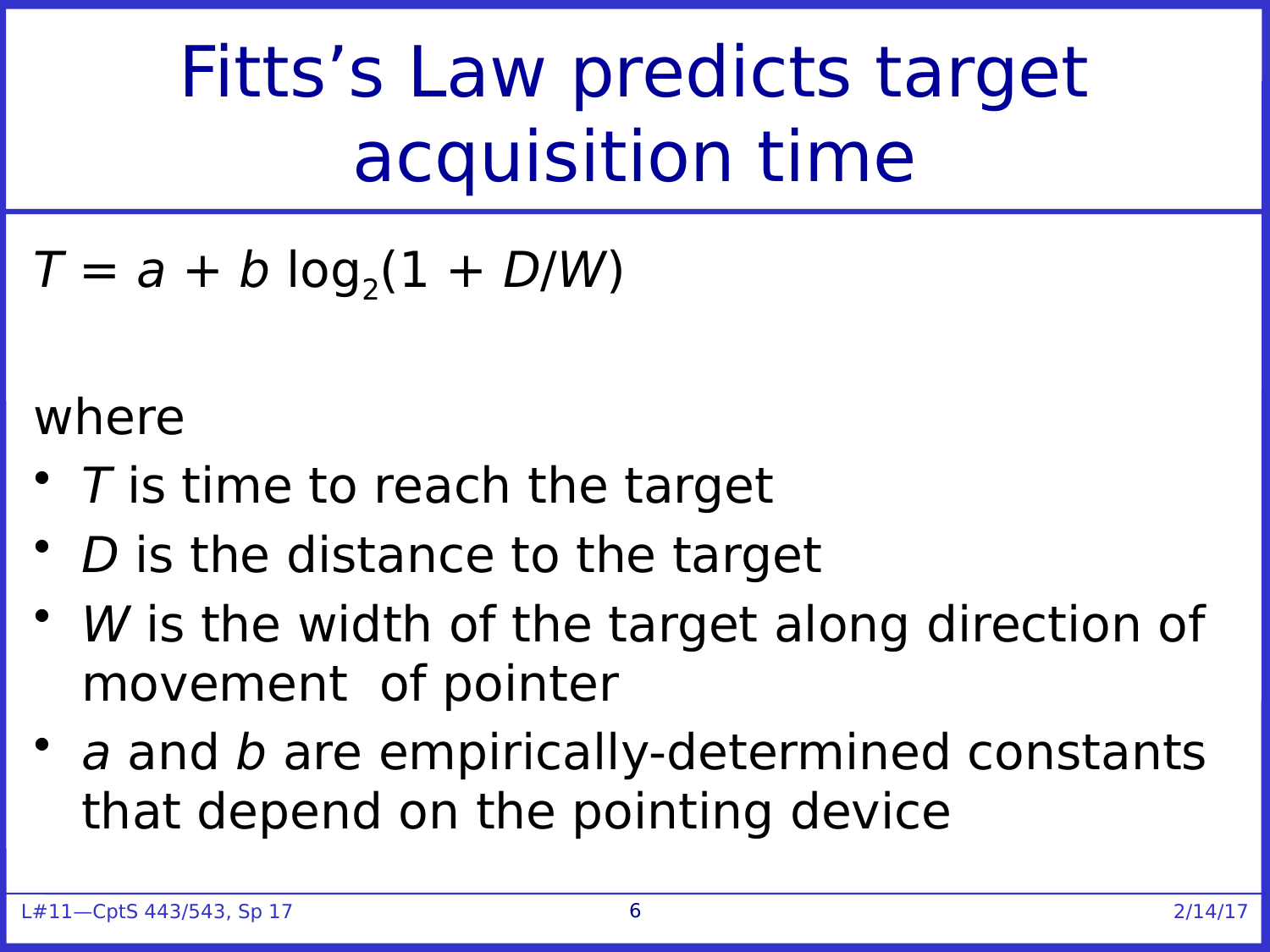

# Fitts’s Law predicts target acquisition time
T = a + b log2(1 + D/W)

where
T is time to reach the target
D is the distance to the target
W is the width of the target along direction of movement  of pointer
a and b are empirically-determined constants that depend on the pointing device

6